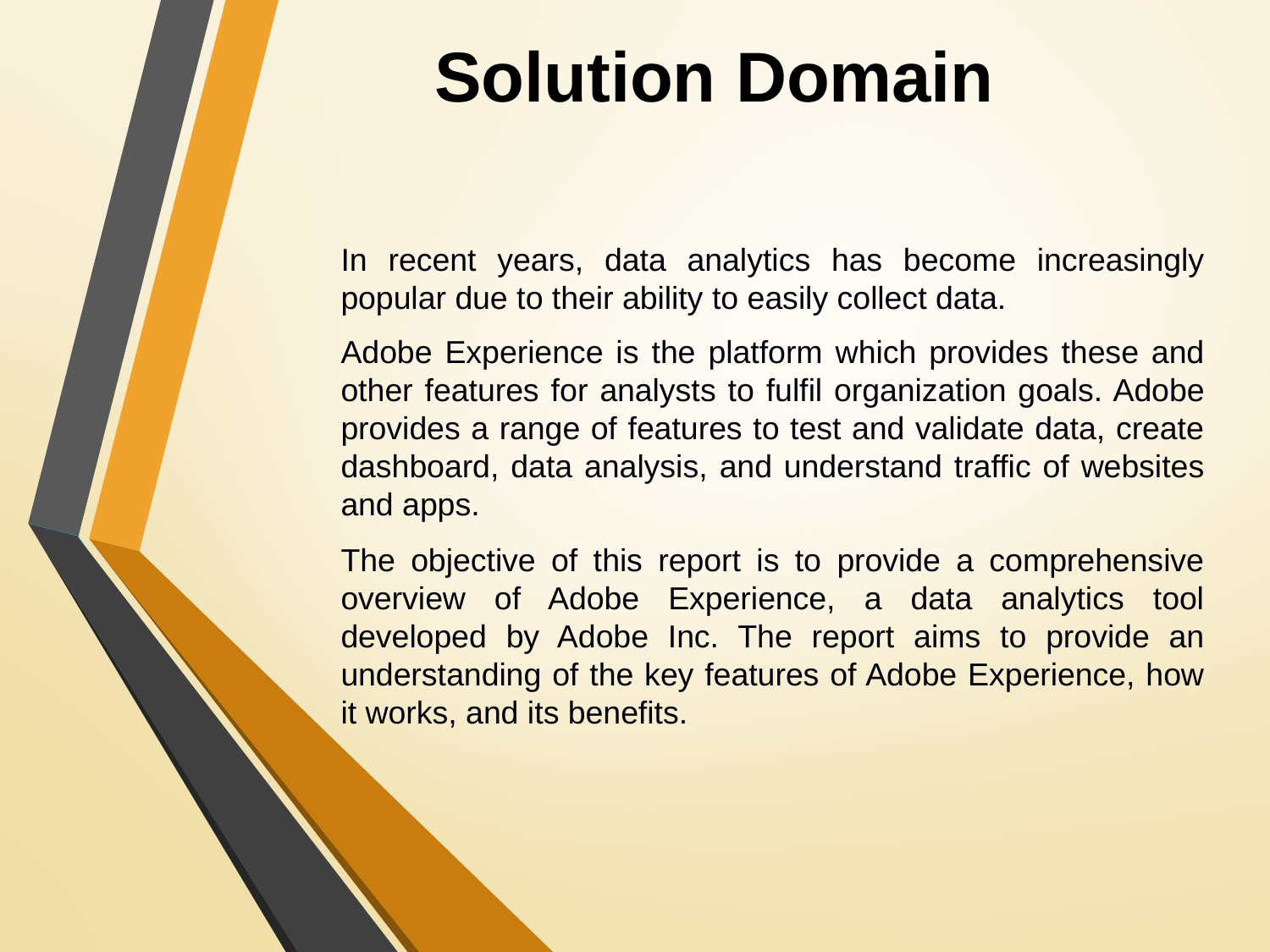

# Solution Domain
In recent years, data analytics has become increasingly popular due to their ability to easily collect data.
Adobe Experience is the platform which provides these and other features for analysts to fulfil organization goals. Adobe provides a range of features to test and validate data, create dashboard, data analysis, and understand traffic of websites and apps.
The objective of this report is to provide a comprehensive overview of Adobe Experience, a data analytics tool developed by Adobe Inc. The report aims to provide an understanding of the key features of Adobe Experience, how it works, and its benefits.